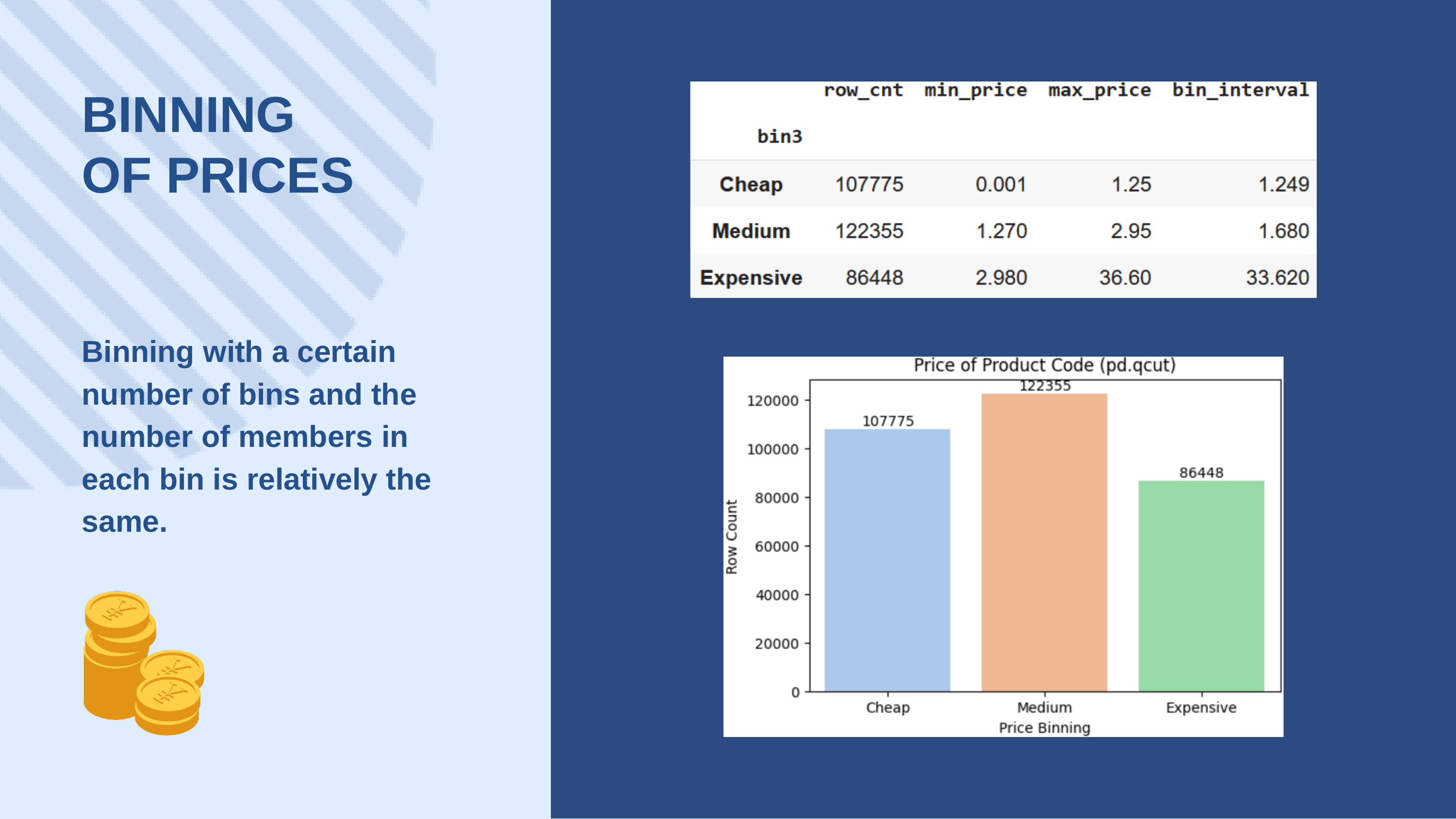

BINNING OF PRICES

Binning with a certain number of bins and the number of members in each bin is relatively the same.